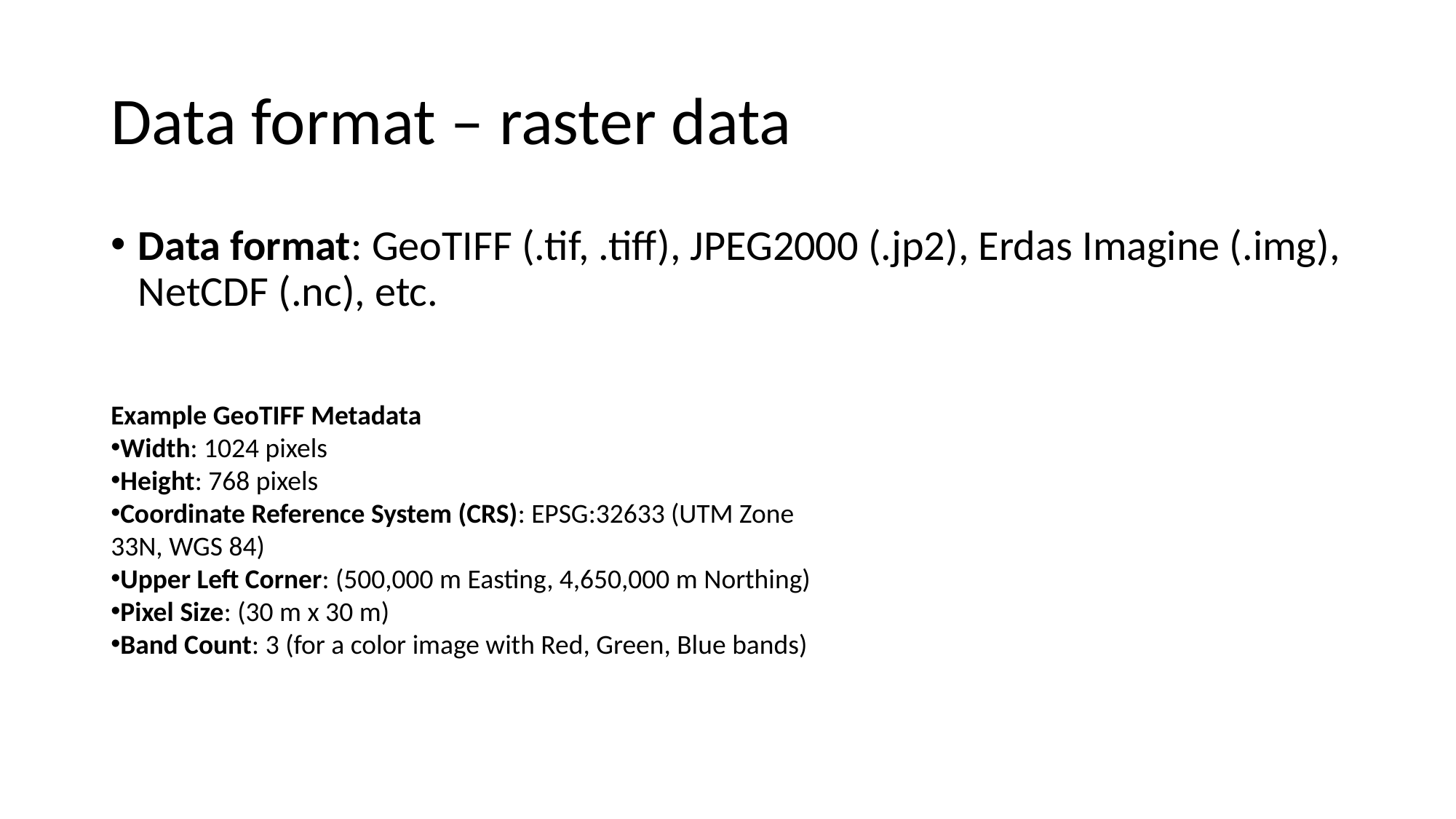

# Data format – raster data
Data format: GeoTIFF (.tif, .tiff), JPEG2000 (.jp2), Erdas Imagine (.img), NetCDF (.nc), etc.

Example GeoTIFF Metadata
Width: 1024 pixels
Height: 768 pixels
Coordinate Reference System (CRS): EPSG:32633 (UTM Zone 33N, WGS 84)
Upper Left Corner: (500,000 m Easting, 4,650,000 m Northing)
Pixel Size: (30 m x 30 m)
Band Count: 3 (for a color image with Red, Green, Blue bands)